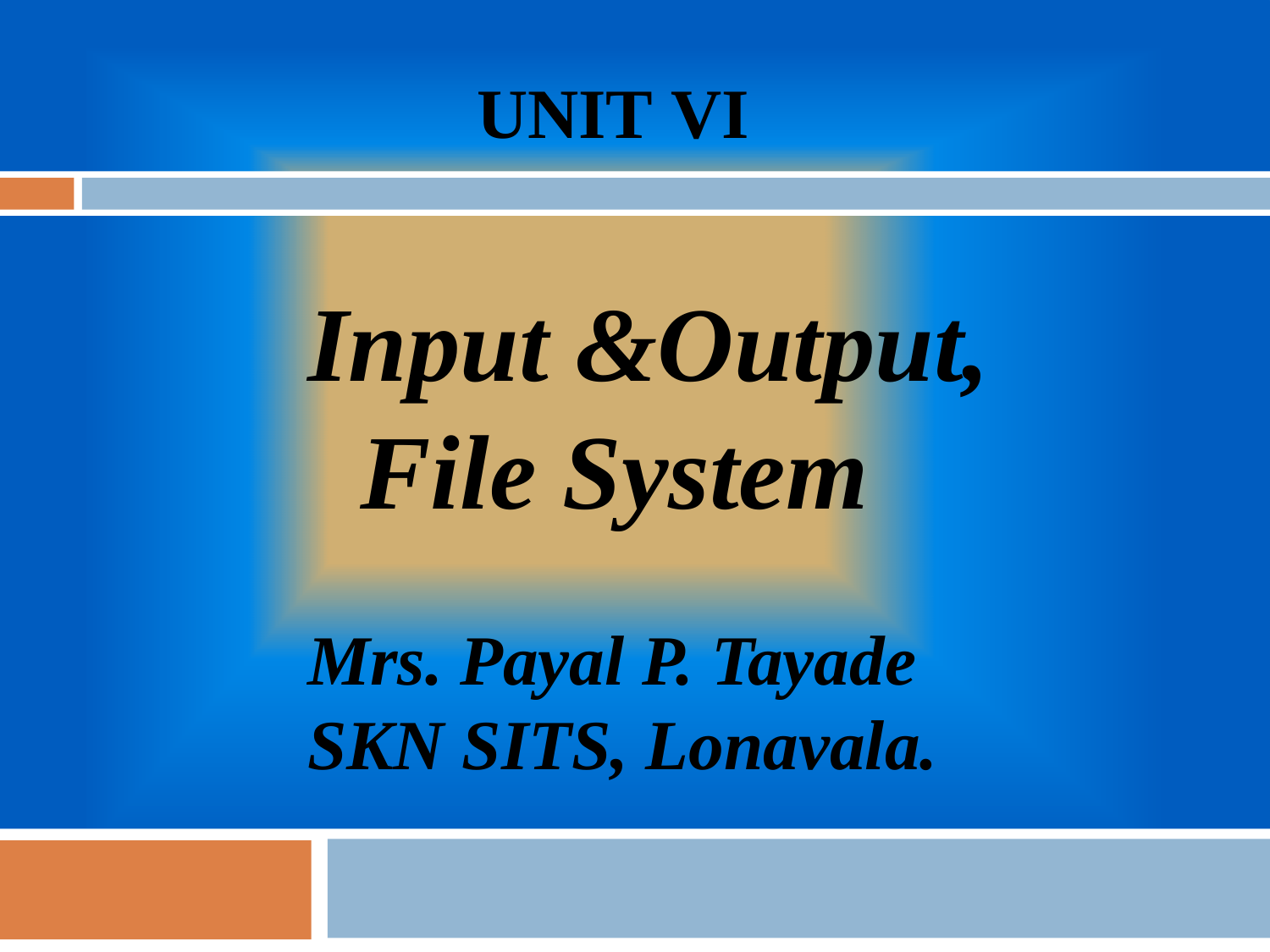

UNIT VI

Input &Output,
  File System

Mrs. Payal P. Tayade
SKN SITS, Lonavala.